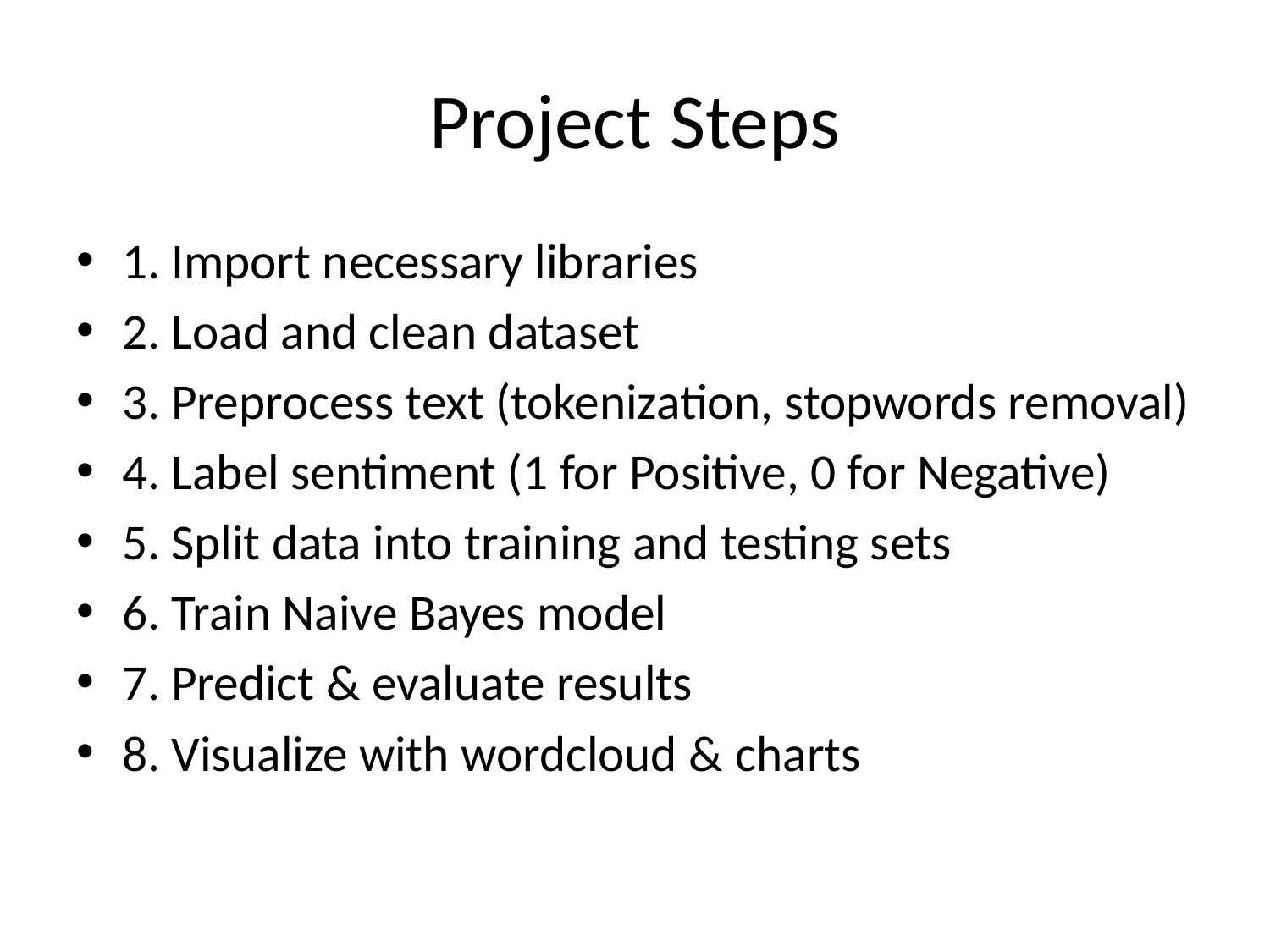

# Project Steps
1. Import necessary libraries
2. Load and clean dataset
3. Preprocess text (tokenization, stopwords removal)
4. Label sentiment (1 for Positive, 0 for Negative)
5. Split data into training and testing sets
6. Train Naive Bayes model
7. Predict & evaluate results
8. Visualize with wordcloud & charts